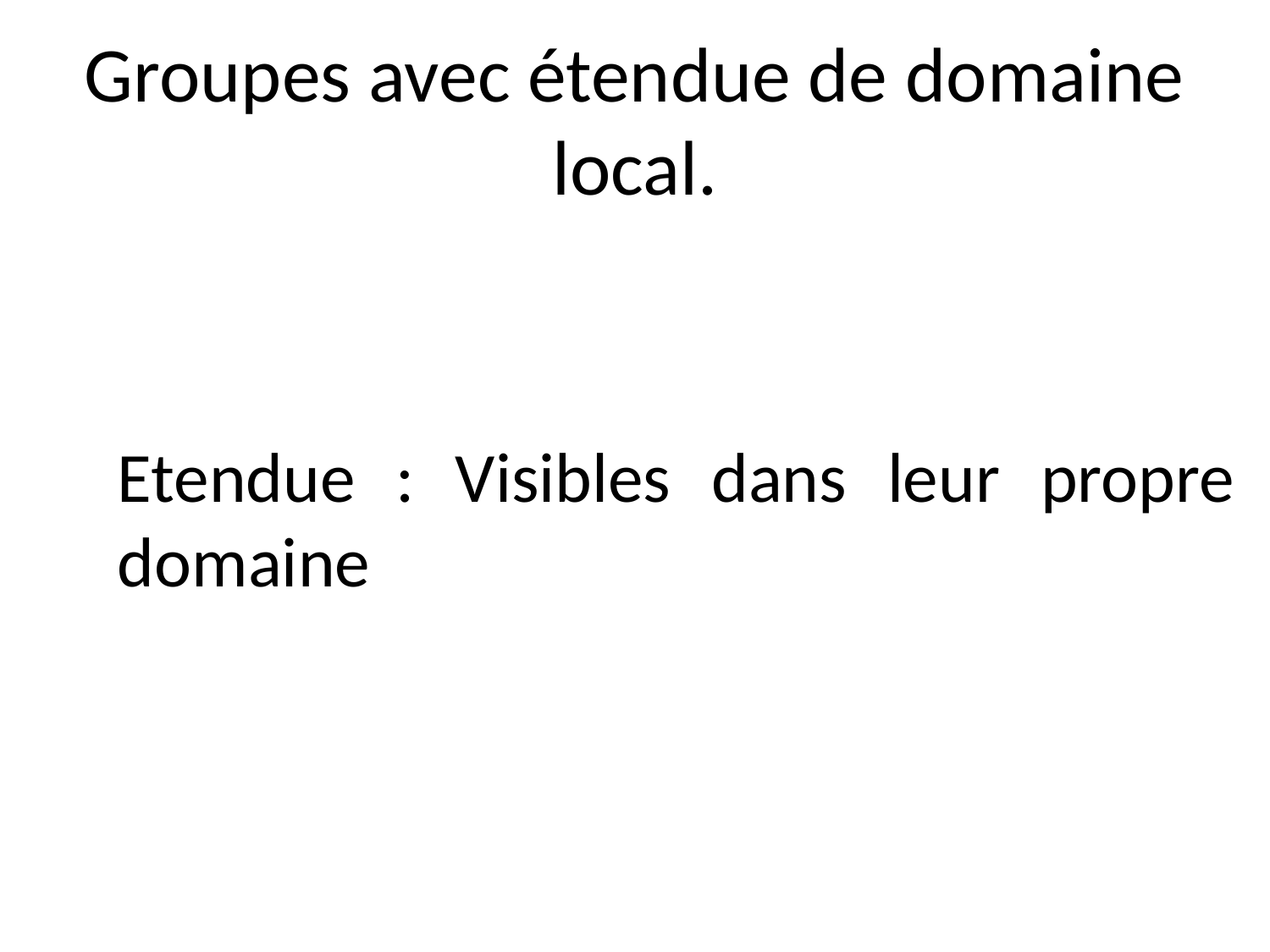

# Groupes avec étendue de domaine local.
Etendue : Visibles dans leur propre domaine